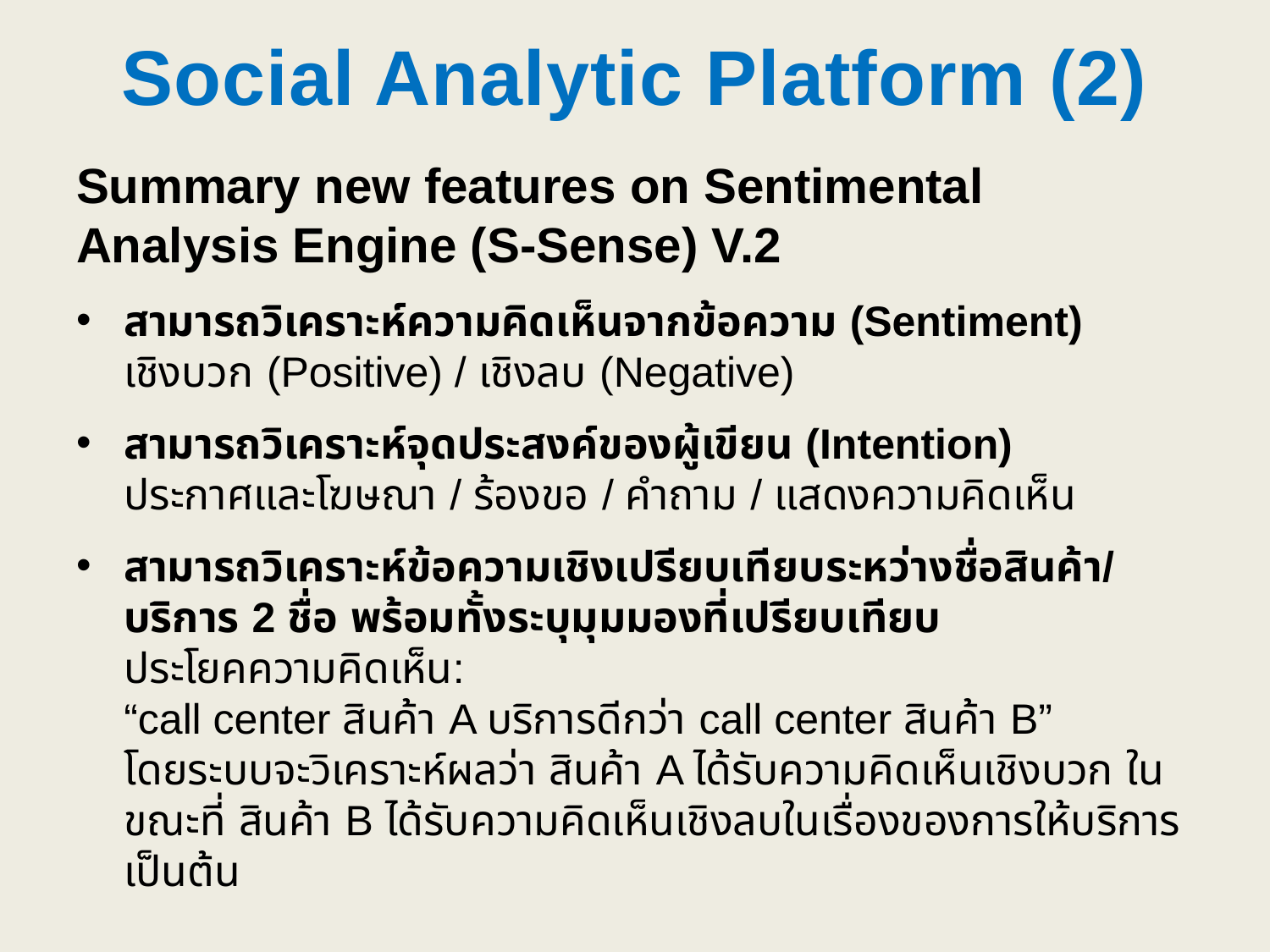

# Social Analytic Platform (2)
Summary new features on Sentimental Analysis Engine (S-Sense) V.2
สามารถวิเคราะห์ความคิดเห็นจากข้อความ (Sentiment)
เชิงบวก (Positive) / เชิงลบ (Negative)
สามารถวิเคราะห์จุดประสงค์ของผู้เขียน (Intention)
ประกาศและโฆษณา / ร้องขอ / คำถาม / แสดงความคิดเห็น
สามารถวิเคราะห์ข้อความเชิงเปรียบเทียบระหว่างชื่อสินค้า/บริการ 2 ชื่อ พร้อมทั้งระบุมุมมองที่เปรียบเทียบ
ประโยคความคิดเห็น:
“call center สินค้า A บริการดีกว่า call center สินค้า B”
โดยระบบจะวิเคราะห์ผลว่า สินค้า A ได้รับความคิดเห็นเชิงบวก ในขณะที่ สินค้า B ได้รับความคิดเห็นเชิงลบในเรื่องของการให้บริการ เป็นต้น